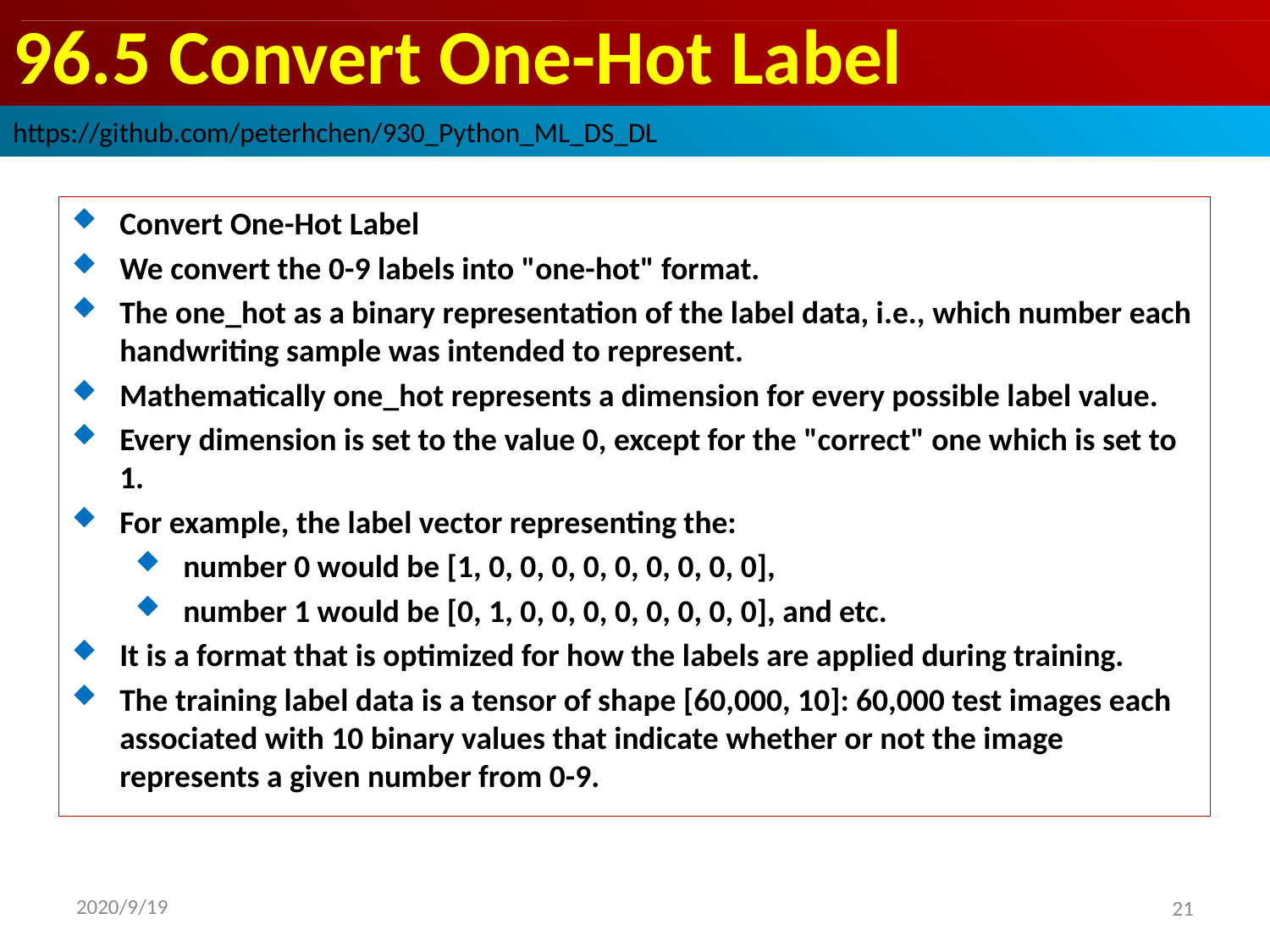

# 96.5 Convert One-Hot Label

https://github.com/peterhchen/930_Python_ML_DS_DL
Convert One-Hot Label
We convert the 0-9 labels into "one-hot" format.
The one_hot as a binary representation of the label data, i.e., which number each handwriting sample was intended to represent.
Mathematically one_hot represents a dimension for every possible label value.
Every dimension is set to the value 0, except for the "correct" one which is set to 1.
For example, the label vector representing the:
number 0 would be [1, 0, 0, 0, 0, 0, 0, 0, 0, 0],
number 1 would be [0, 1, 0, 0, 0, 0, 0, 0, 0, 0], and etc.
It is a format that is optimized for how the labels are applied during training.
The training label data is a tensor of shape [60,000, 10]: 60,000 test images each associated with 10 binary values that indicate whether or not the image represents a given number from 0-9.
2020/9/19
21